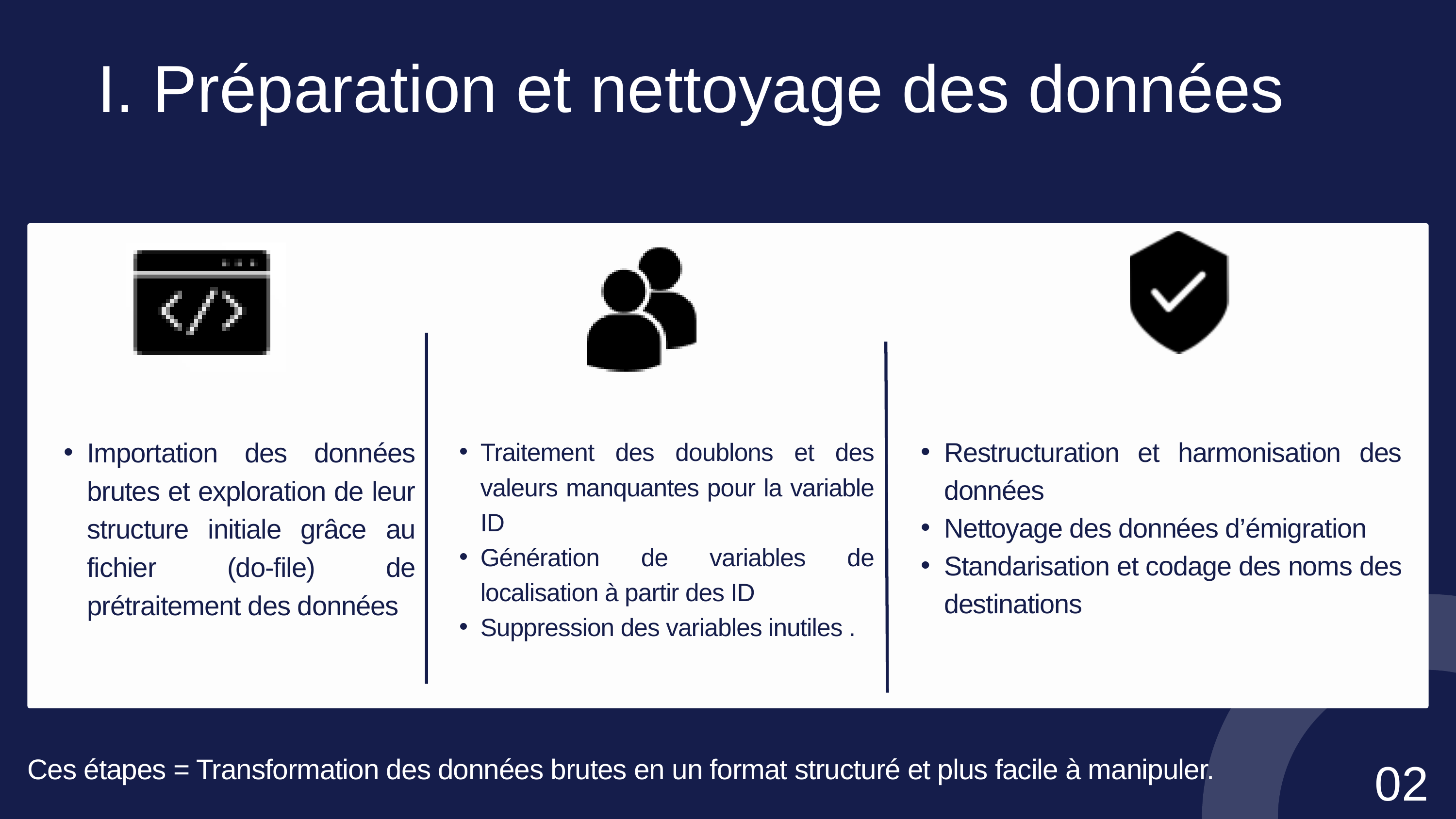

I. Préparation et nettoyage des données

Importation des données brutes et exploration de leur structure initiale grâce au fichier (do-file) de prétraitement des données
Restructuration et harmonisation des données
Nettoyage des données d’émigration
Standarisation et codage des noms des destinations
Traitement des doublons et des valeurs manquantes pour la variable ID
Génération de variables de localisation à partir des ID
Suppression des variables inutiles .

02
Ces étapes = Transformation des données brutes en un format structuré et plus facile à manipuler.